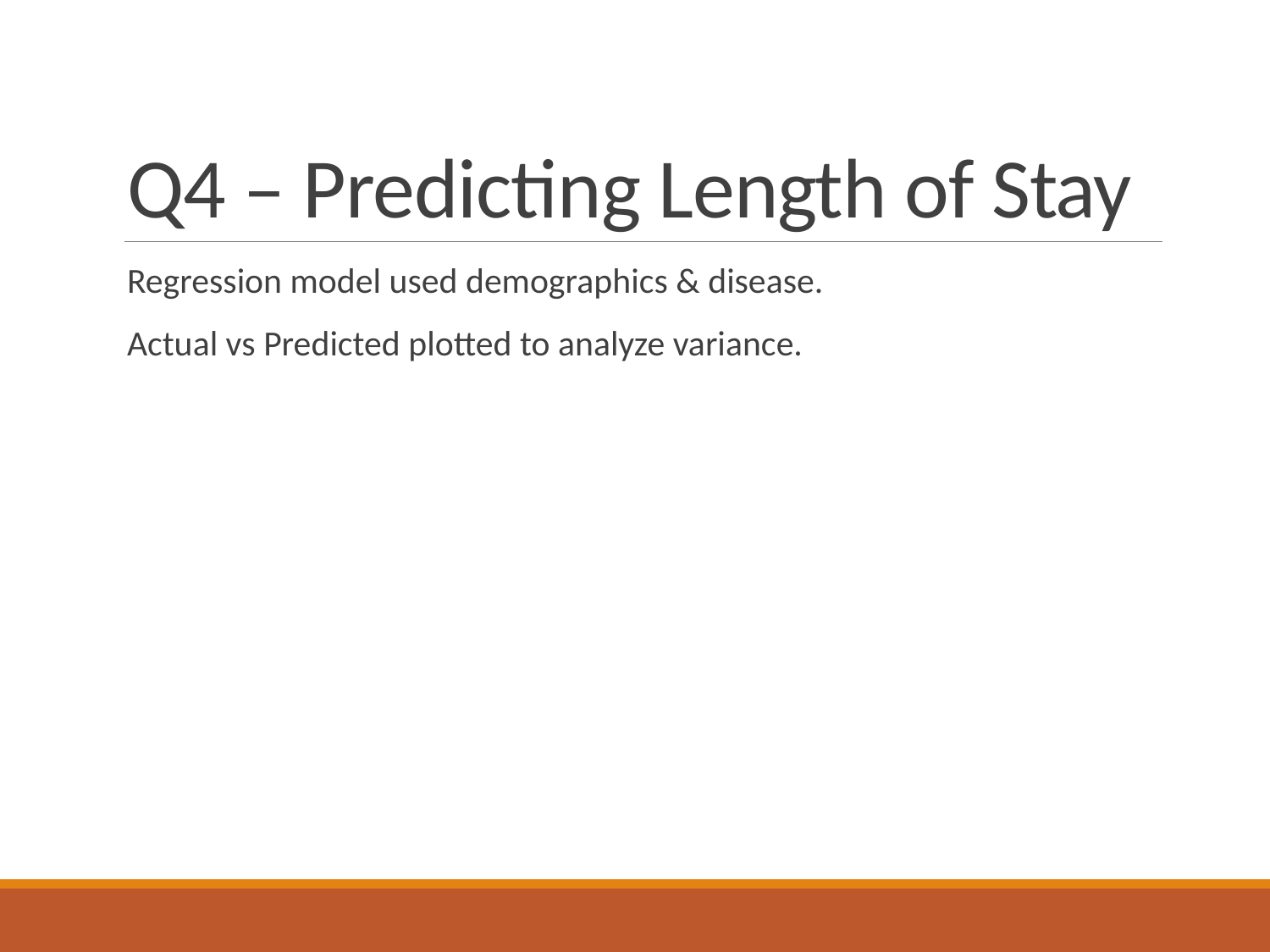

# Q4 – Predicting Length of Stay
Regression model used demographics & disease.
Actual vs Predicted plotted to analyze variance.